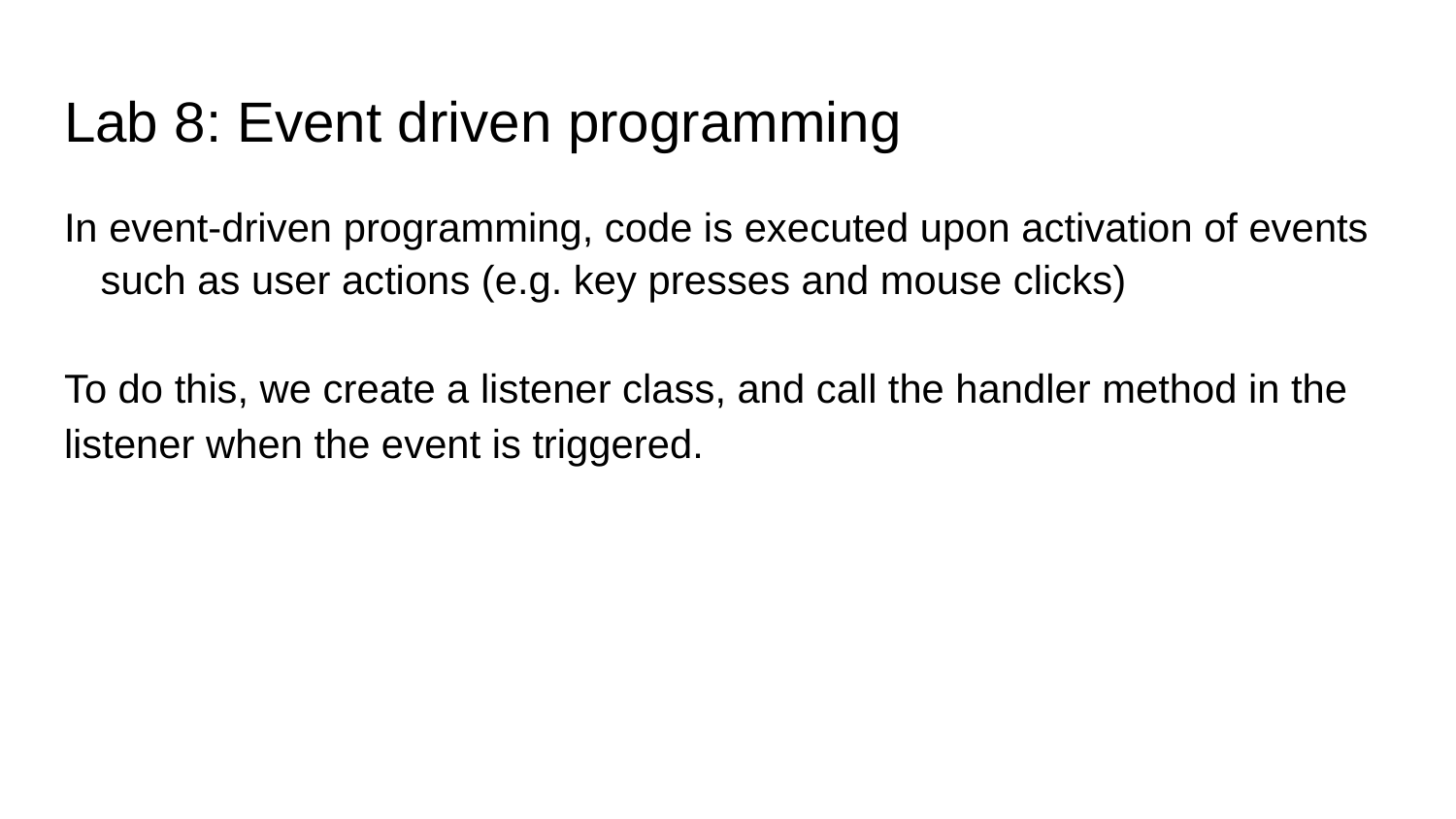

# Lab 8: Event driven programming
In event-driven programming, code is executed upon activation of events such as user actions (e.g. key presses and mouse clicks)

To do this, we create a listener class, and call the handler method in the listener when the event is triggered.